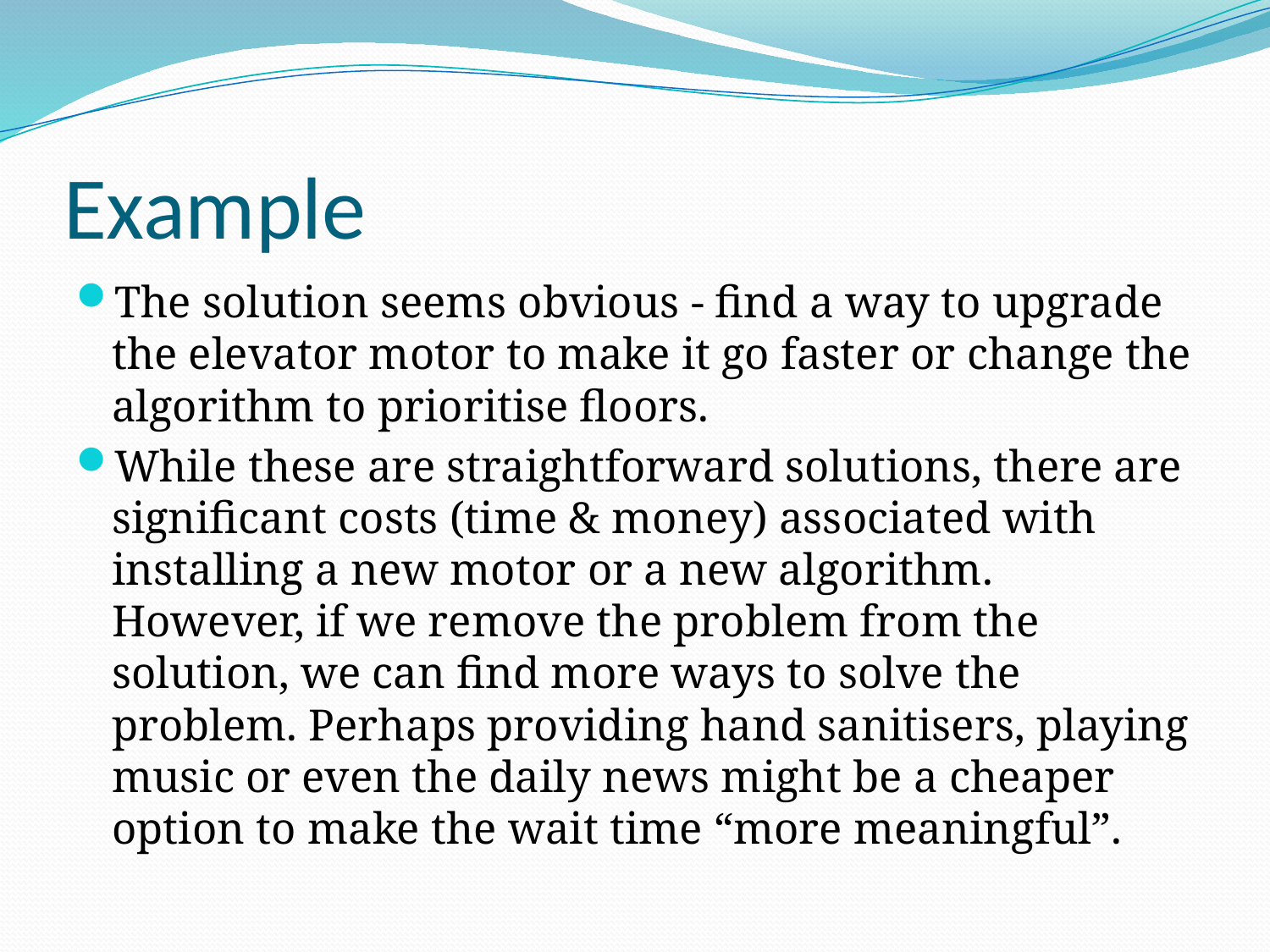

# Example
The solution seems obvious - find a way to upgrade the elevator motor to make it go faster or change the algorithm to prioritise floors.
While these are straightforward solutions, there are significant costs (time & money) associated with installing a new motor or a new algorithm. However, if we remove the problem from the solution, we can find more ways to solve the problem. Perhaps providing hand sanitisers, playing music or even the daily news might be a cheaper option to make the wait time “more meaningful”.